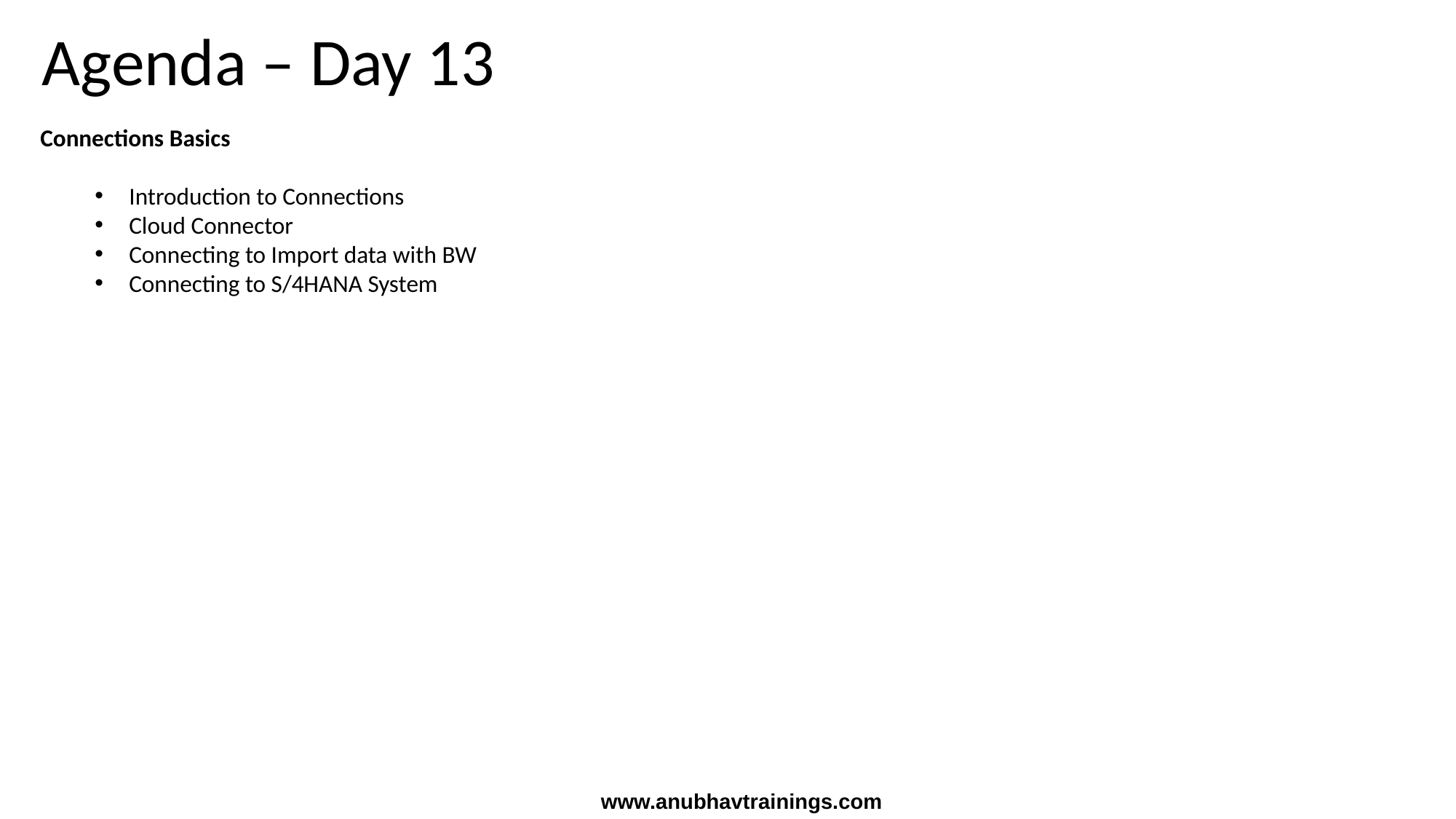

Agenda – Day 13
Connections Basics

Introduction to Connections
Cloud Connector
Connecting to Import data with BW
Connecting to S/4HANA System

www.anubhavtrainings.com